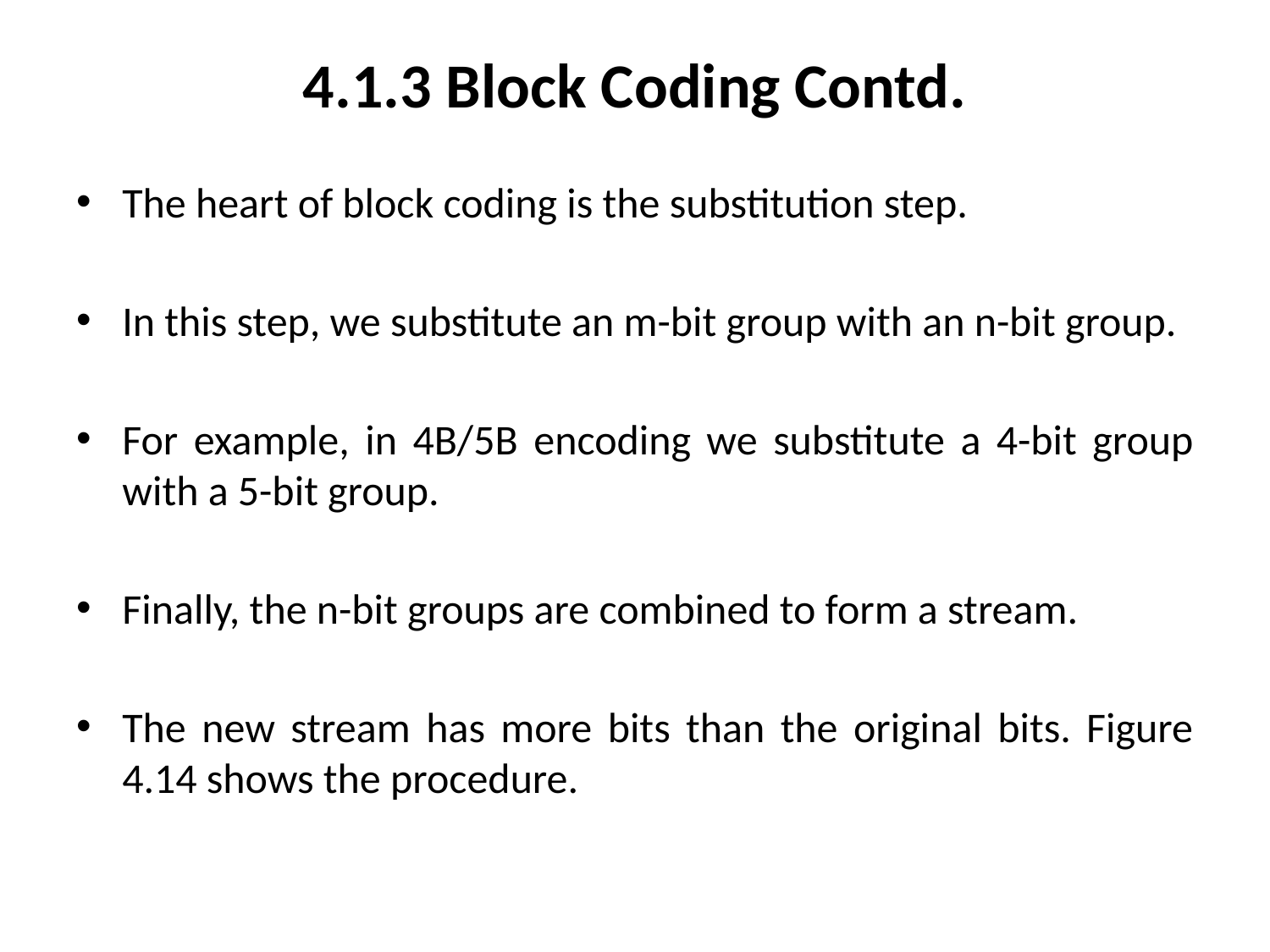

# 4.1.3 Block Coding Contd.
The heart of block coding is the substitution step.

In this step, we substitute an m-bit group with an n-bit group.

For example, in 4B/5B encoding we substitute a 4-bit group with a 5-bit group.

Finally, the n-bit groups are combined to form a stream.

The new stream has more bits than the original bits. Figure 4.14 shows the procedure.